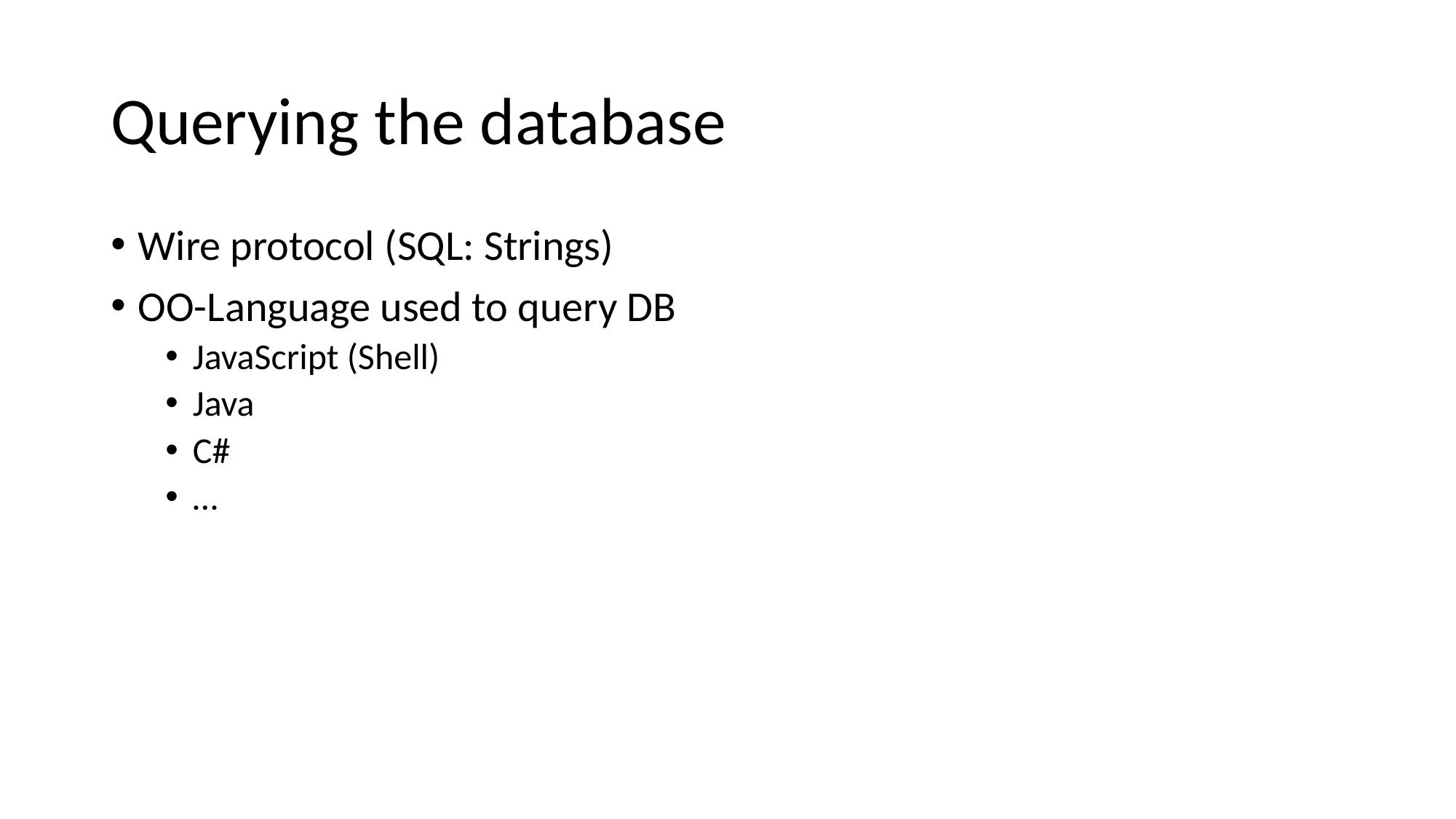

# Querying the database
Wire protocol (SQL: Strings)
OO-Language used to query DB
JavaScript (Shell)
Java
C#
…